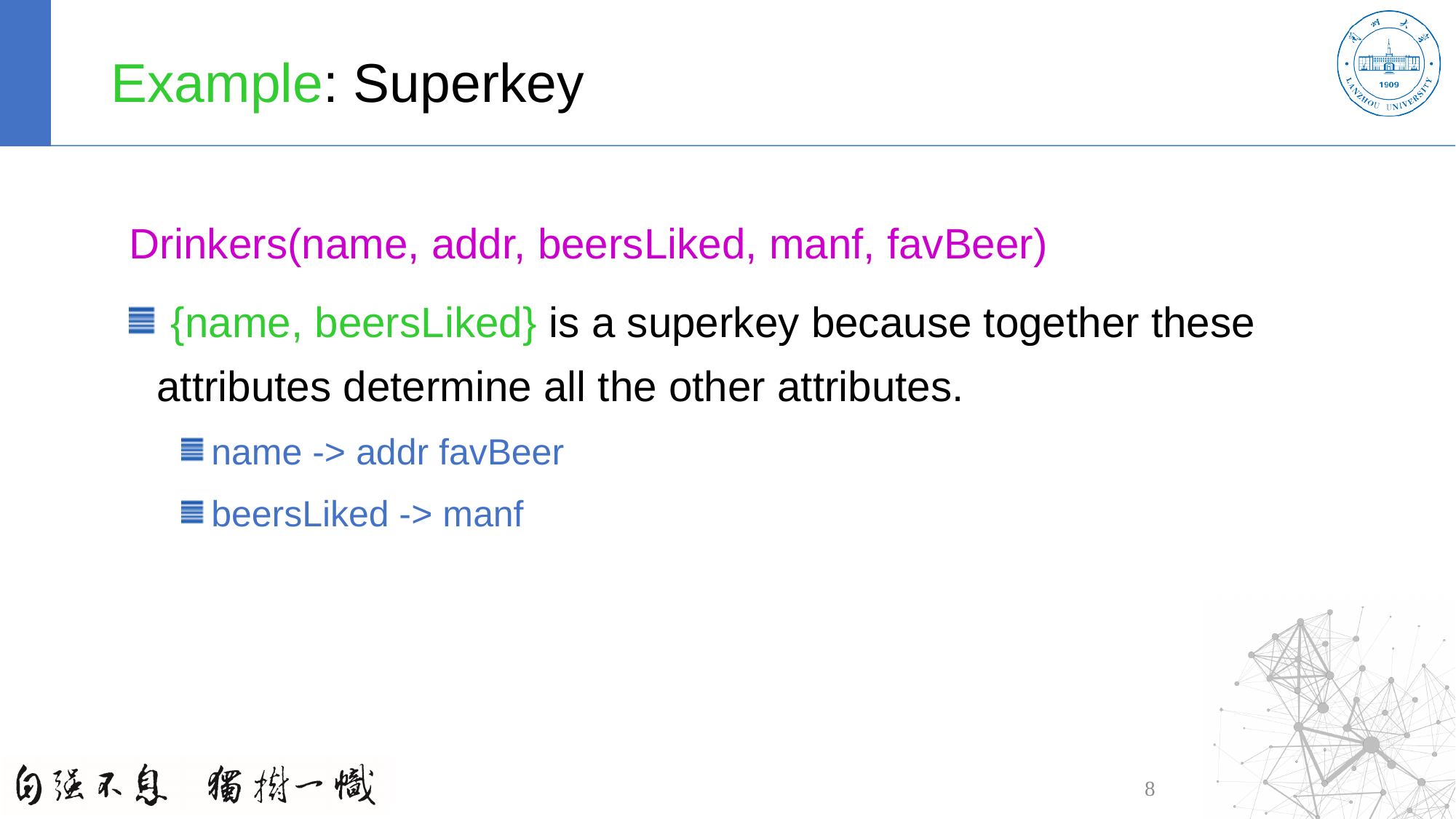

# Example: Superkey
Drinkers(name, addr, beersLiked, manf, favBeer)
 {name, beersLiked} is a superkey because together these attributes determine all the other attributes.
name -> addr favBeer
beersLiked -> manf

8